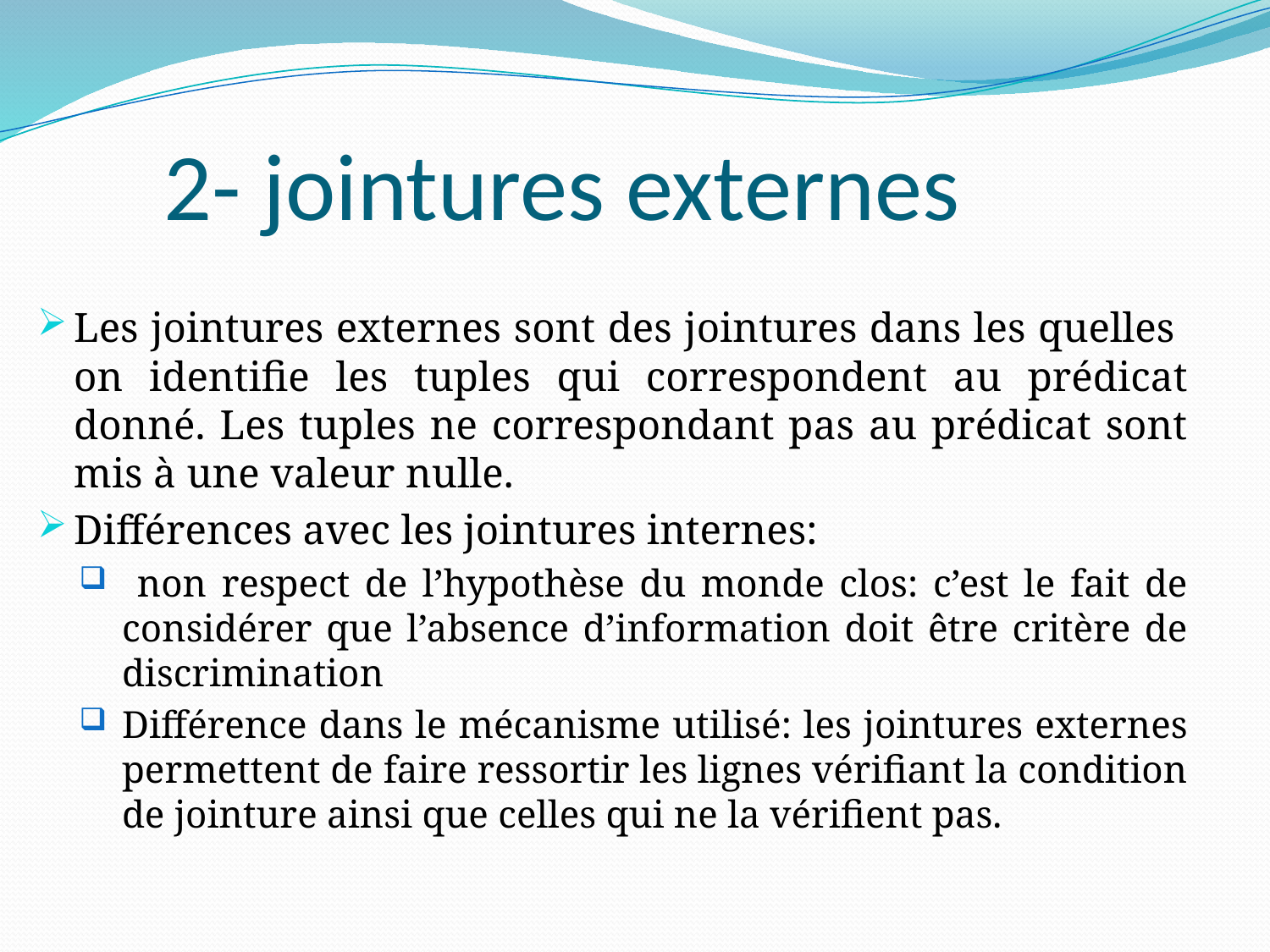

# 2- jointures externes
Les jointures externes sont des jointures dans les quelles  on identifie les tuples qui correspondent au prédicat donné. Les tuples ne correspondant pas au prédicat sont mis à une valeur nulle.
Différences avec les jointures internes:
 non respect de l’hypothèse du monde clos: c’est le fait de considérer que l’absence d’information doit être critère de discrimination
Différence dans le mécanisme utilisé: les jointures externes permettent de faire ressortir les lignes vérifiant la condition de jointure ainsi que celles qui ne la vérifient pas.